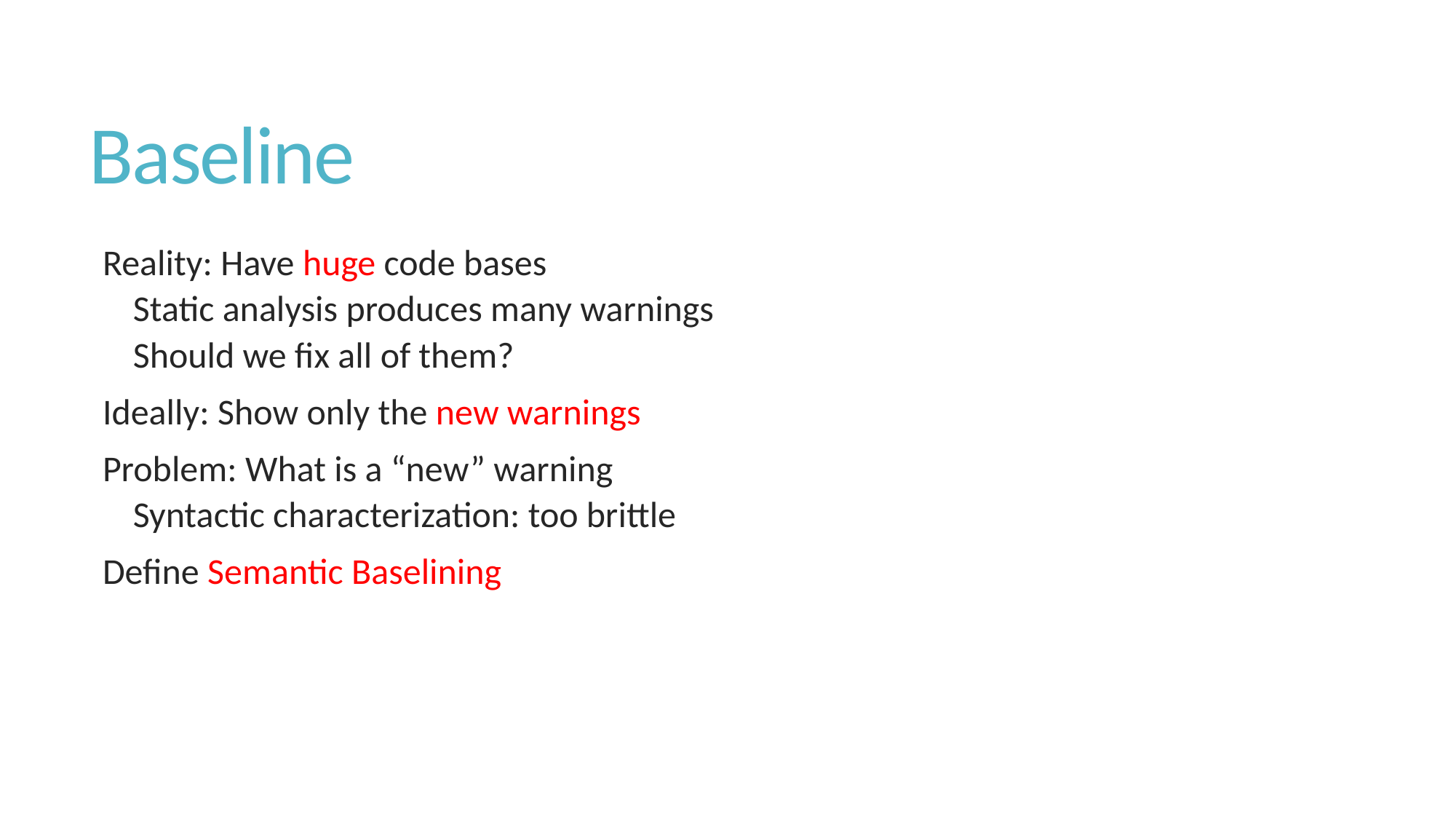

# Baseline
Reality: Have huge code bases
Static analysis produces many warnings
Should we fix all of them?
Ideally: Show only the new warnings
Problem: What is a “new” warning
Syntactic characterization: too brittle
Define Semantic Baselining